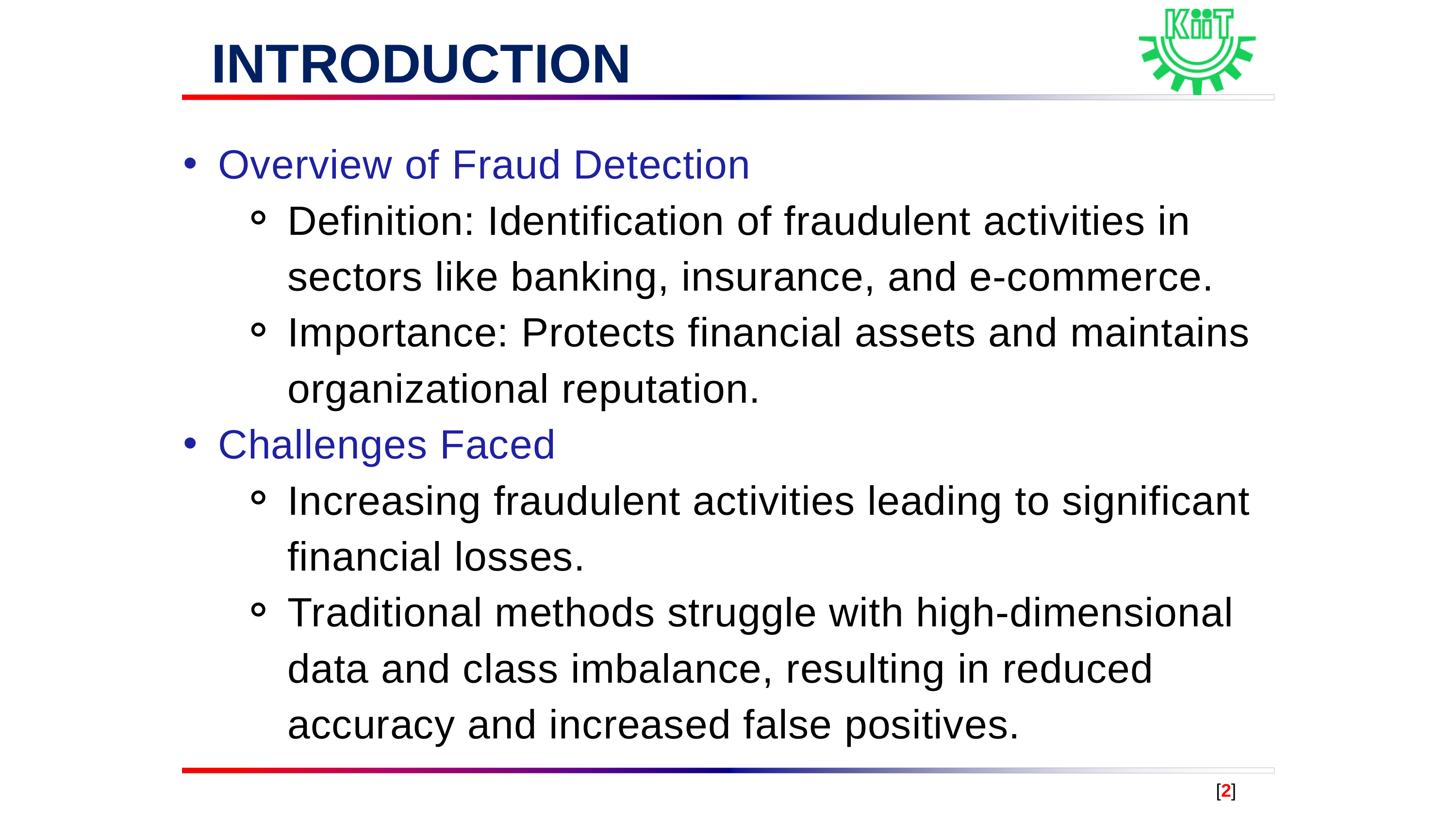

INTRODUCTION

Overview of Fraud Detection
Definition: Identification of fraudulent activities in sectors like banking, insurance, and e-commerce.
Importance: Protects financial assets and maintains organizational reputation.
Challenges Faced
Increasing fraudulent activities leading to significant financial losses.
Traditional methods struggle with high-dimensional data and class imbalance, resulting in reduced accuracy and increased false positives.

[2]